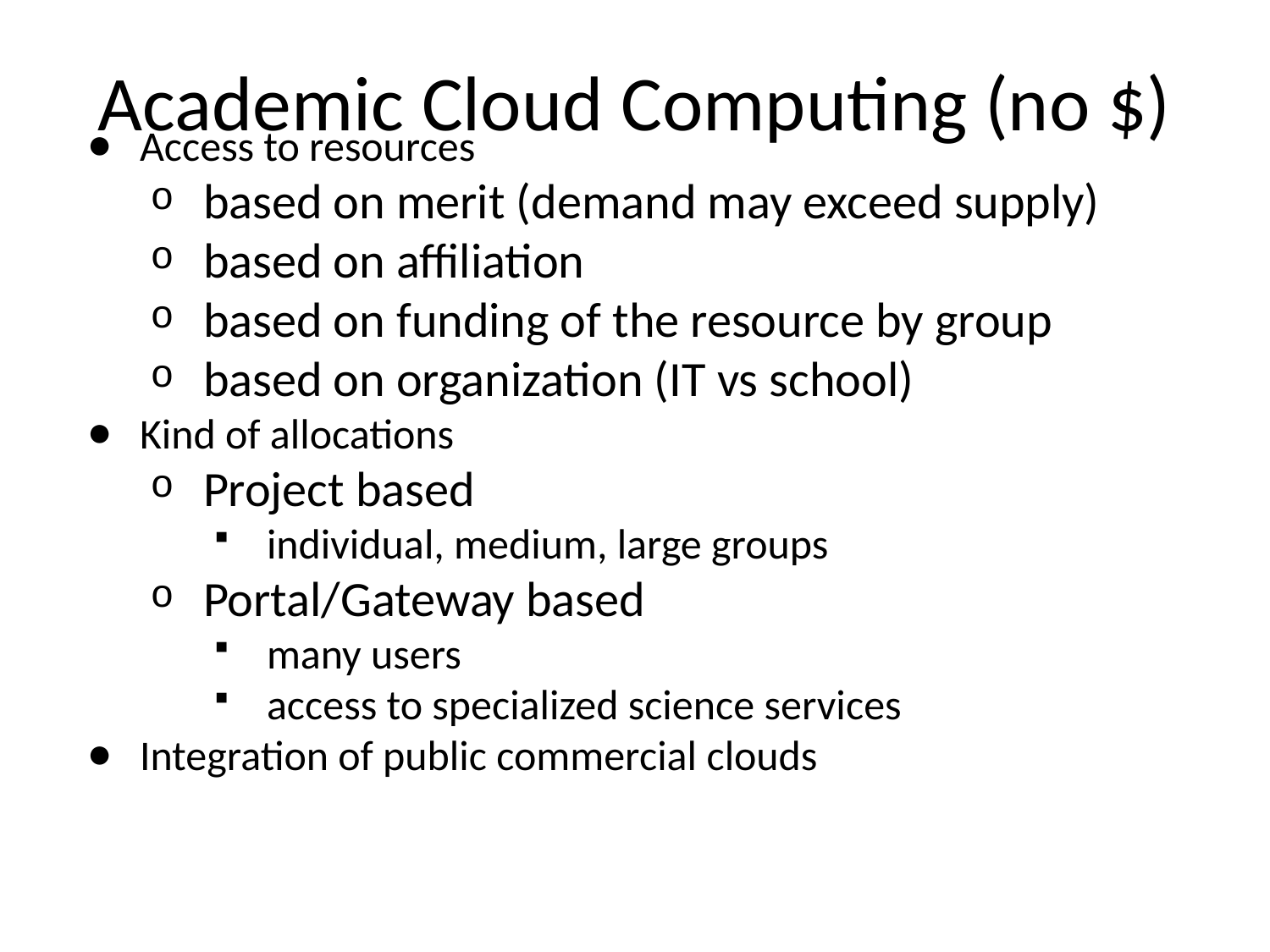

# Academic Cloud Computing (no $)
Access to resources
based on merit (demand may exceed supply)
based on affiliation
based on funding of the resource by group
based on organization (IT vs school)
Kind of allocations
Project based
individual, medium, large groups
Portal/Gateway based
many users
access to specialized science services
Integration of public commercial clouds